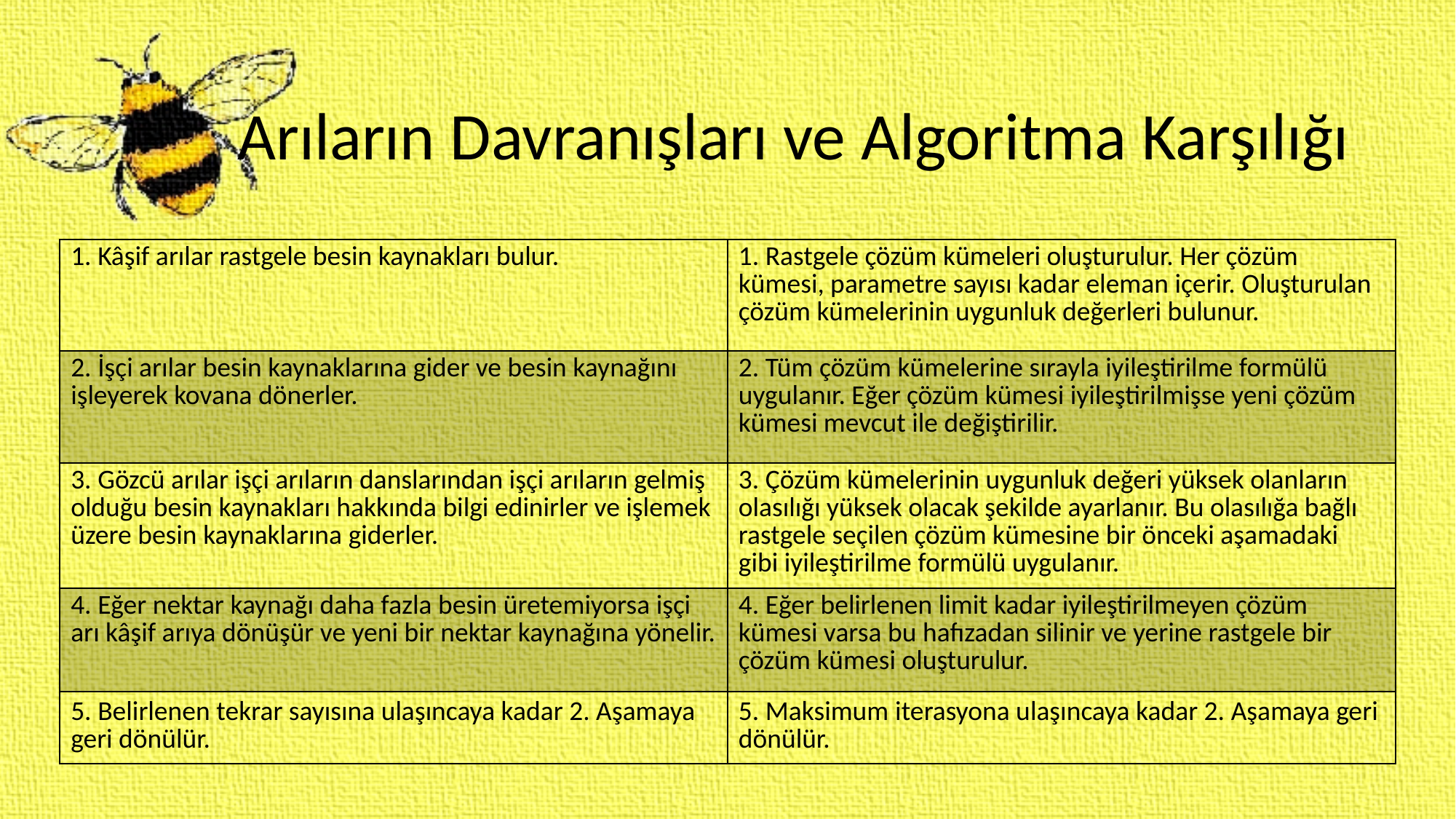

# Arıların Davranışları ve Algoritma Karşılığı
| 1. Kâşif arılar rastgele besin kaynakları bulur. | 1. Rastgele çözüm kümeleri oluşturulur. Her çözüm kümesi, parametre sayısı kadar eleman içerir. Oluşturulan çözüm kümelerinin uygunluk değerleri bulunur. |
| --- | --- |
| 2. İşçi arılar besin kaynaklarına gider ve besin kaynağını işleyerek kovana dönerler. | 2. Tüm çözüm kümelerine sırayla iyileştirilme formülü uygulanır. Eğer çözüm kümesi iyileştirilmişse yeni çözüm kümesi mevcut ile değiştirilir. |
| 3. Gözcü arılar işçi arıların danslarından işçi arıların gelmiş olduğu besin kaynakları hakkında bilgi edinirler ve işlemek üzere besin kaynaklarına giderler. | 3. Çözüm kümelerinin uygunluk değeri yüksek olanların olasılığı yüksek olacak şekilde ayarlanır. Bu olasılığa bağlı rastgele seçilen çözüm kümesine bir önceki aşamadaki gibi iyileştirilme formülü uygulanır. |
| 4. Eğer nektar kaynağı daha fazla besin üretemiyorsa işçi arı kâşif arıya dönüşür ve yeni bir nektar kaynağına yönelir. | 4. Eğer belirlenen limit kadar iyileştirilmeyen çözüm kümesi varsa bu hafızadan silinir ve yerine rastgele bir çözüm kümesi oluşturulur. |
| Belirlenen tekrar sayısına ulaşıncaya kadar 2. Aşamaya geri dönülür. | 5. Maksimum iterasyona ulaşıncaya kadar 2. Aşamaya geri dönülür. |